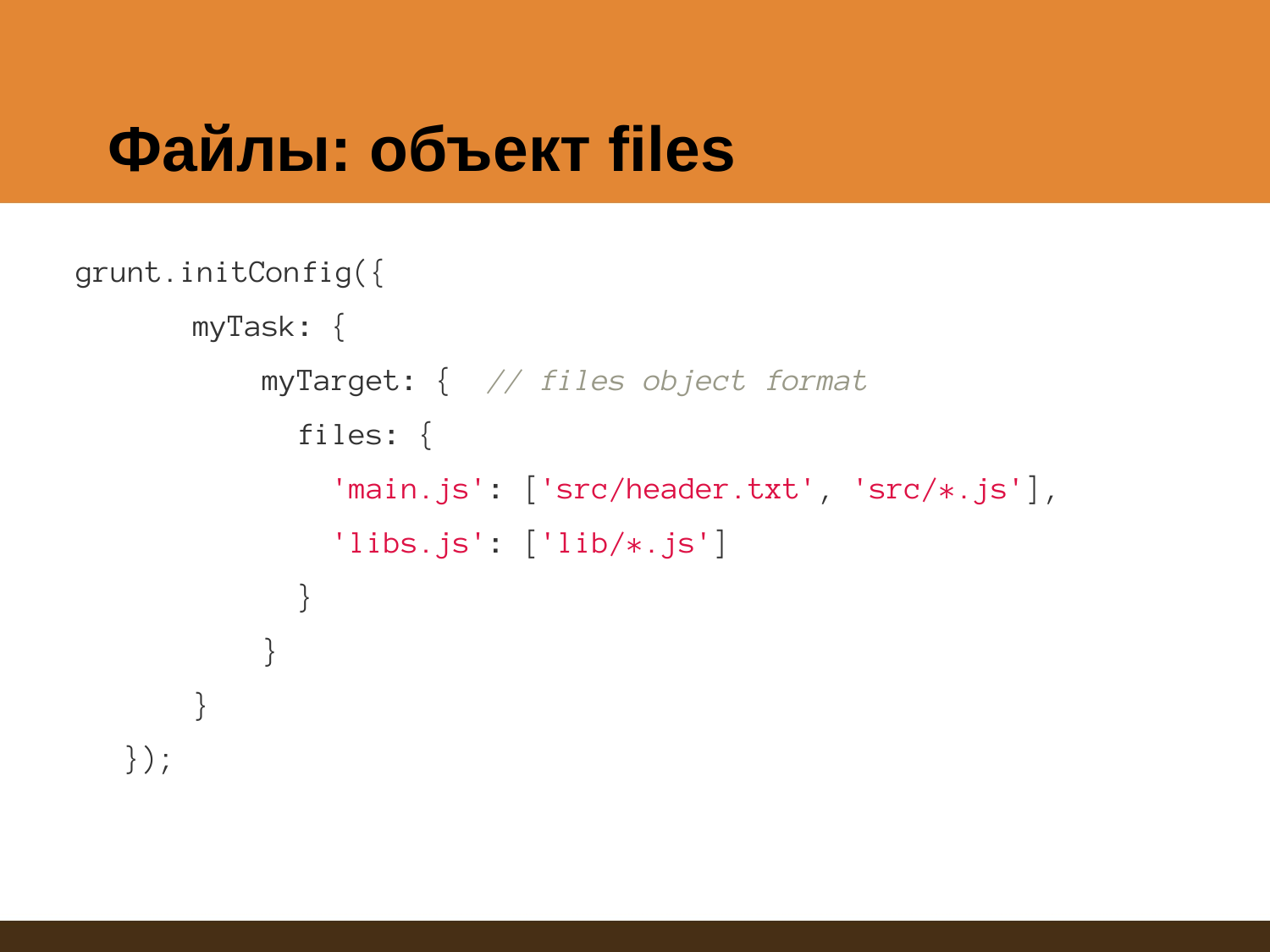

# Файлы: объект files
grunt.initConfig({
    myTask: {
        myTarget: {  // files object format
          files: {
            'main.js': ['src/header.txt', 'src/*.js'],
            'libs.js': ['lib/*.js']
          }
        }
    }
});